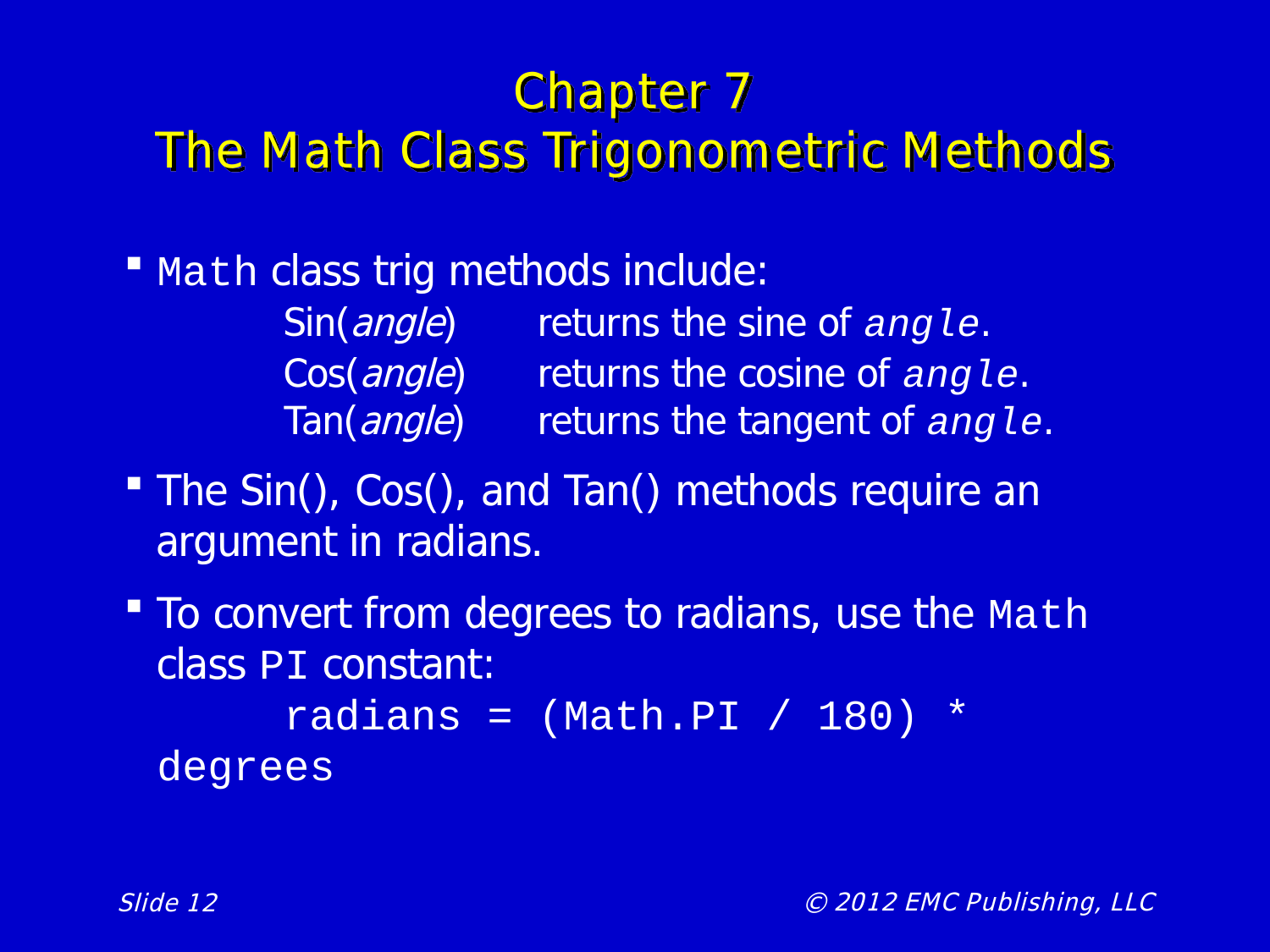

# Chapter 7 The Math Class Trigonometric Methods
Math class trig methods include:
 	Sin(angle)	returns the sine of angle.
	Cos(angle)	returns the cosine of angle.
	Tan(angle)	returns the tangent of angle.
The Sin(), Cos(), and Tan() methods require an argument in radians.
To convert from degrees to radians, use the Math class PI constant:
	radians = (Math.PI / 180) * degrees
© 2012 EMC Publishing, LLC
Slide 12